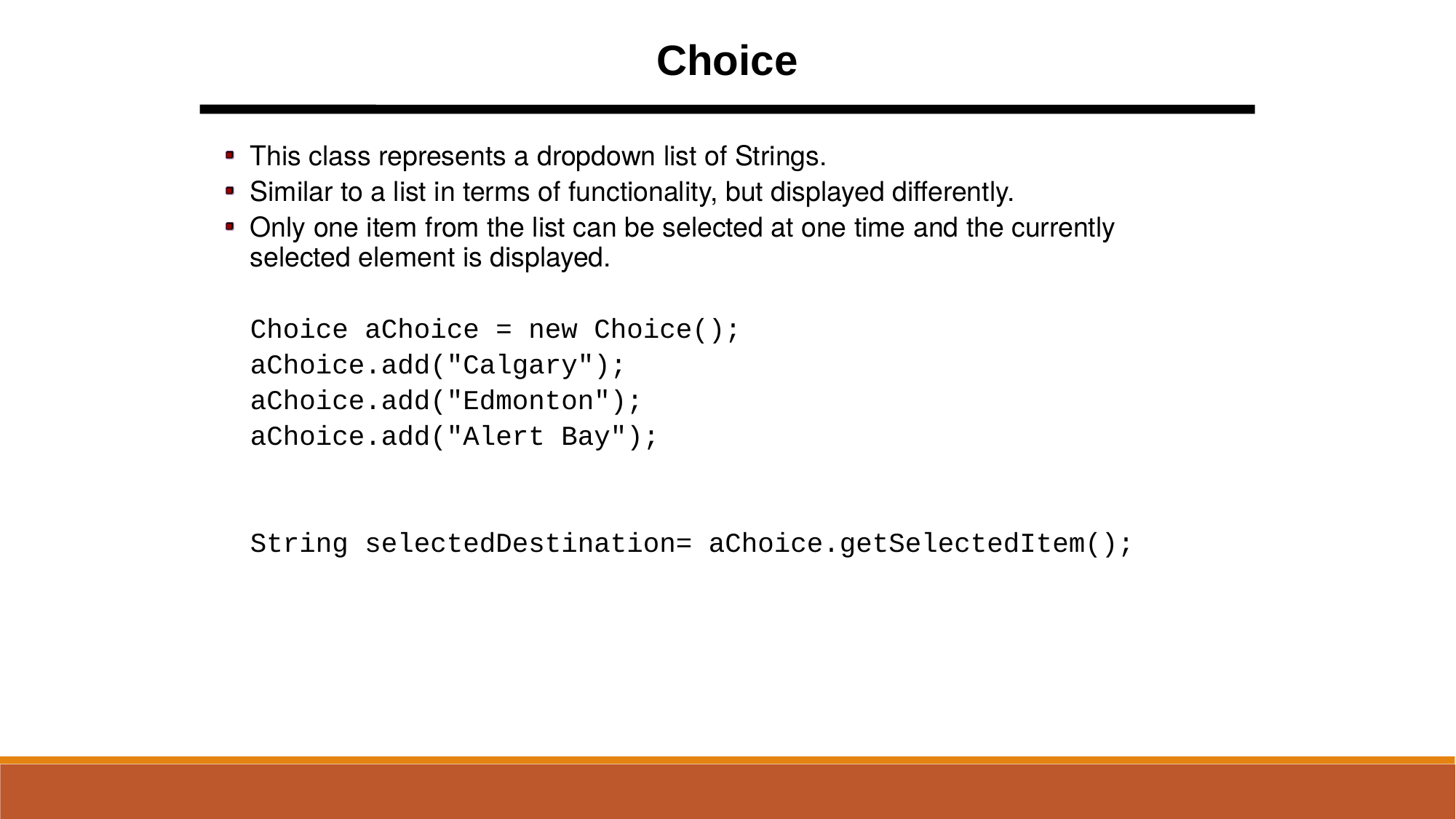

Choice

This class represents a dropdown list of Strings.
Similar to a list in terms of functionality, but displayed differently.
Only one item from the list can be selected at one time and the currently selected element is displayed.

	Choice aChoice = new Choice();
	aChoice.add("Calgary");
	aChoice.add("Edmonton");
	aChoice.add("Alert Bay");

	String selectedDestination= aChoice.getSelectedItem();